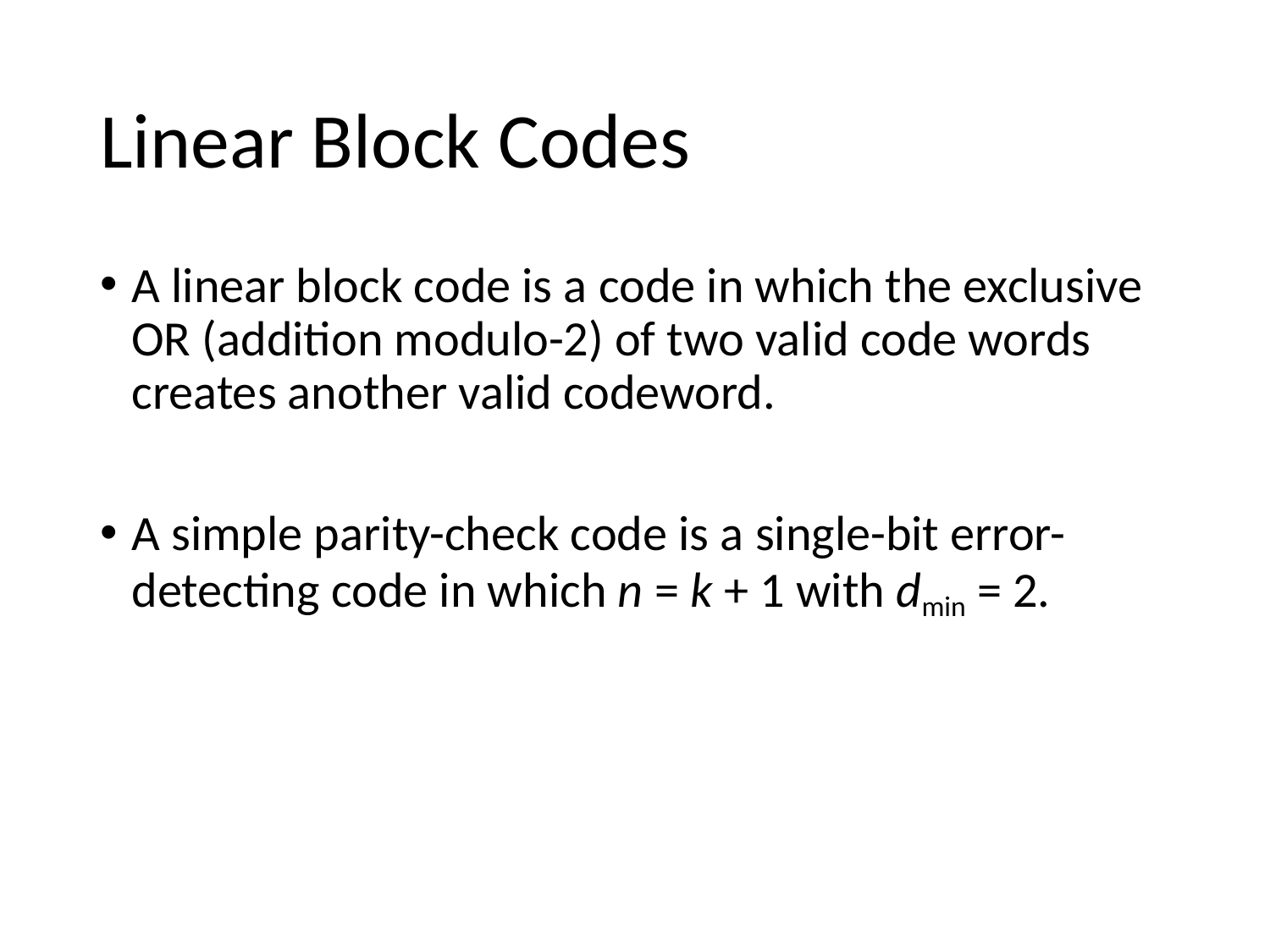

# Linear Block Codes
A linear block code is a code in which the exclusive OR (addition modulo-2) of two valid code words creates another valid codeword.

A simple parity-check code is a single-bit error-detecting code in which n = k + 1 with dmin = 2.